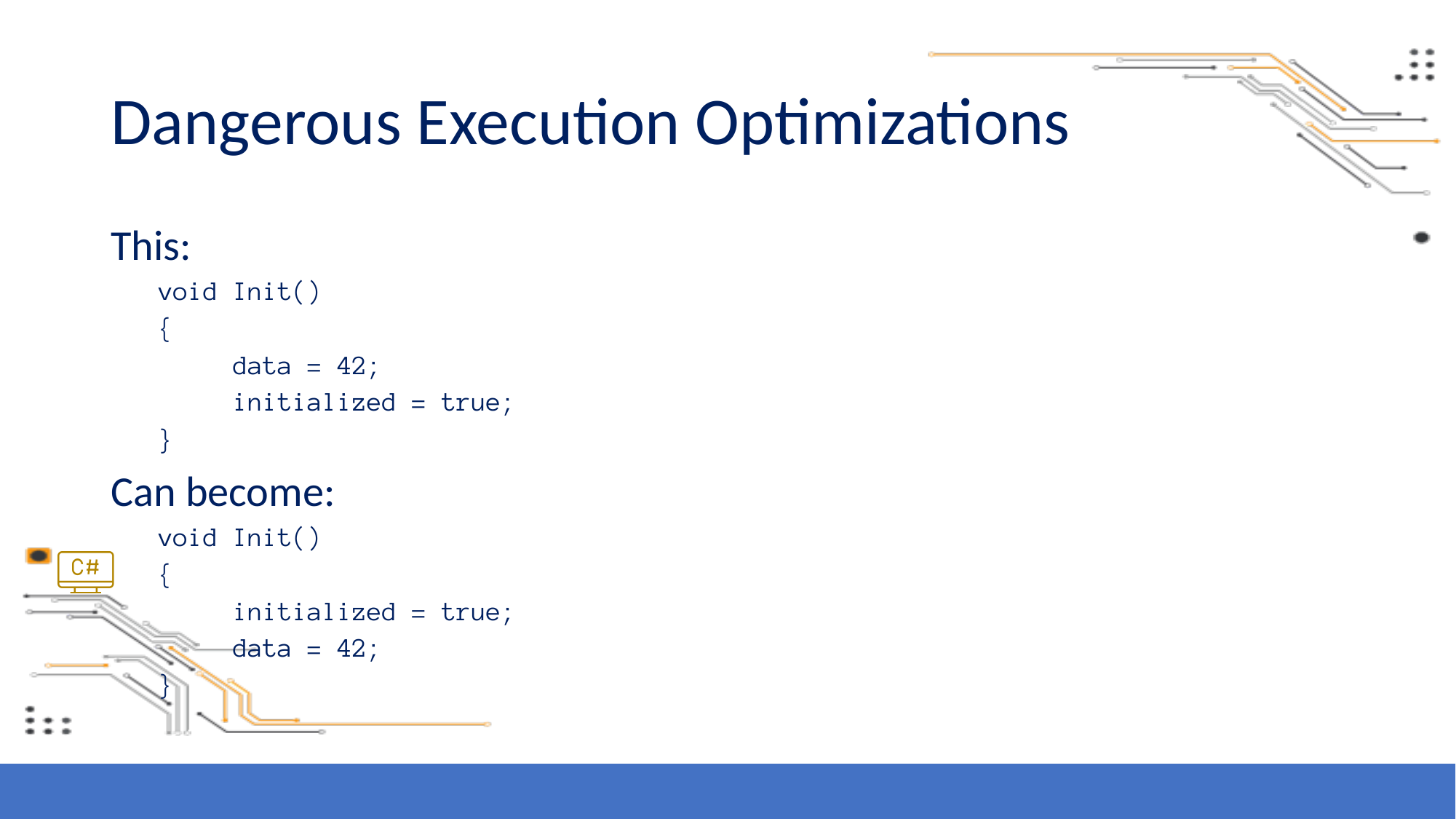

# Dangerous Execution Optimizations
This:
void Init()
{
     data = 42;
     initialized = true;
}
Can become:
void Init()
{
     initialized = true;
     data = 42;
}